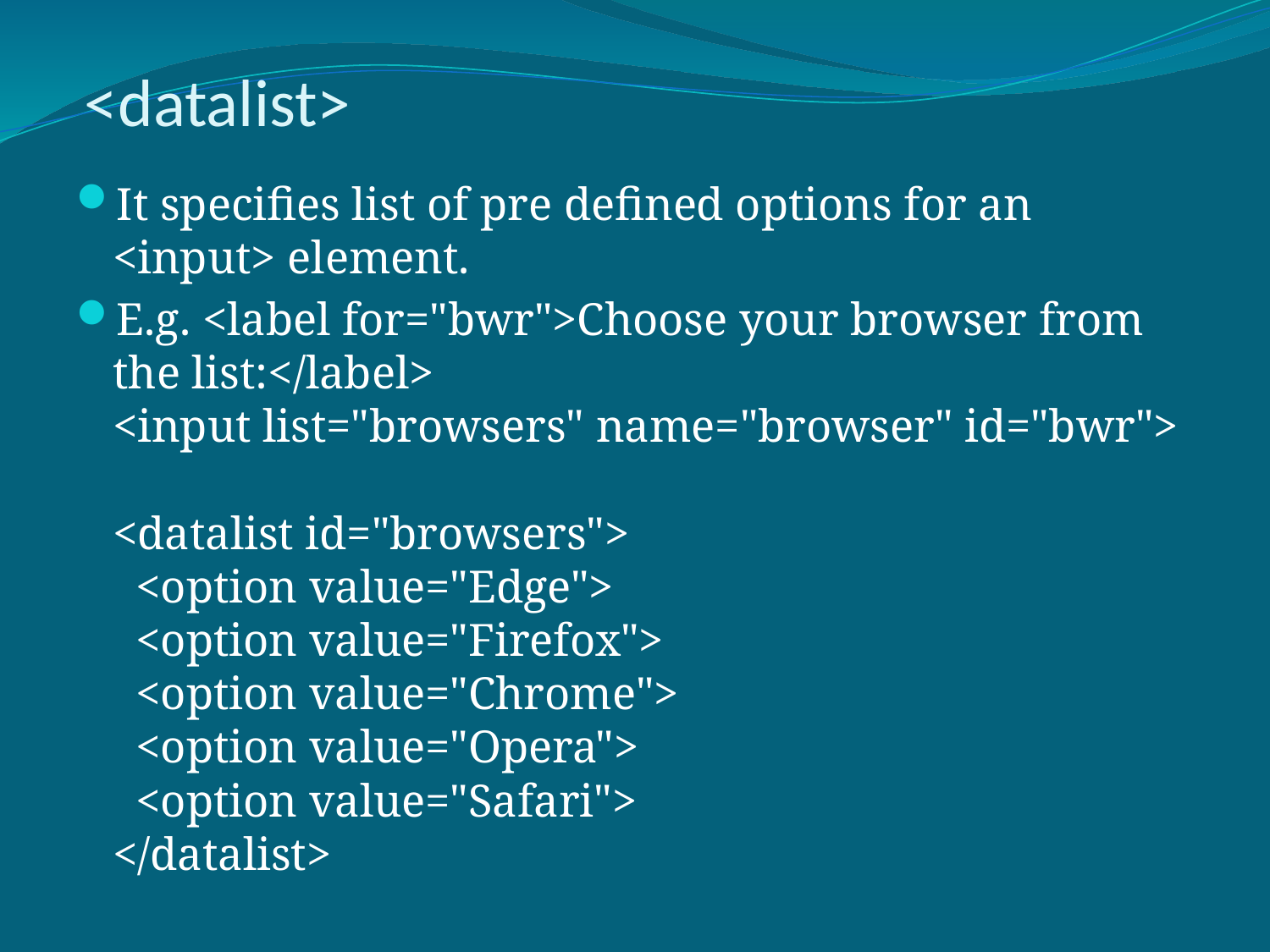

# <datalist>
It specifies list of pre defined options for an <input> element.
E.g. <label for="bwr">Choose your browser from the list:</label>
<input list="browsers" name="browser" id="bwr">
<datalist id="browsers">
  <option value="Edge">
  <option value="Firefox">
  <option value="Chrome">
  <option value="Opera">
  <option value="Safari">
</datalist>